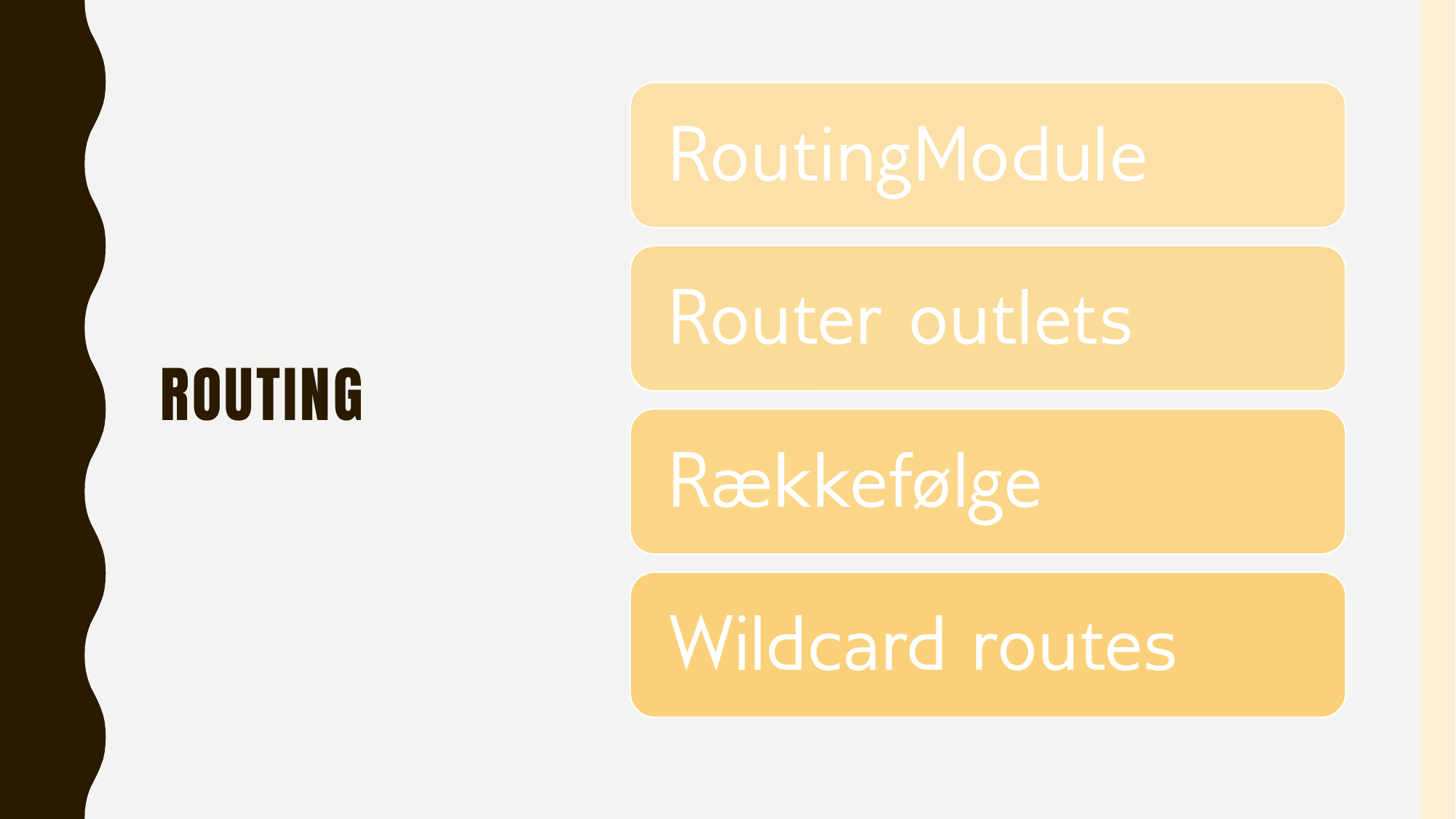

RoutingModule
Router outlets
Rækkefølge
Wildcard routes
# routing